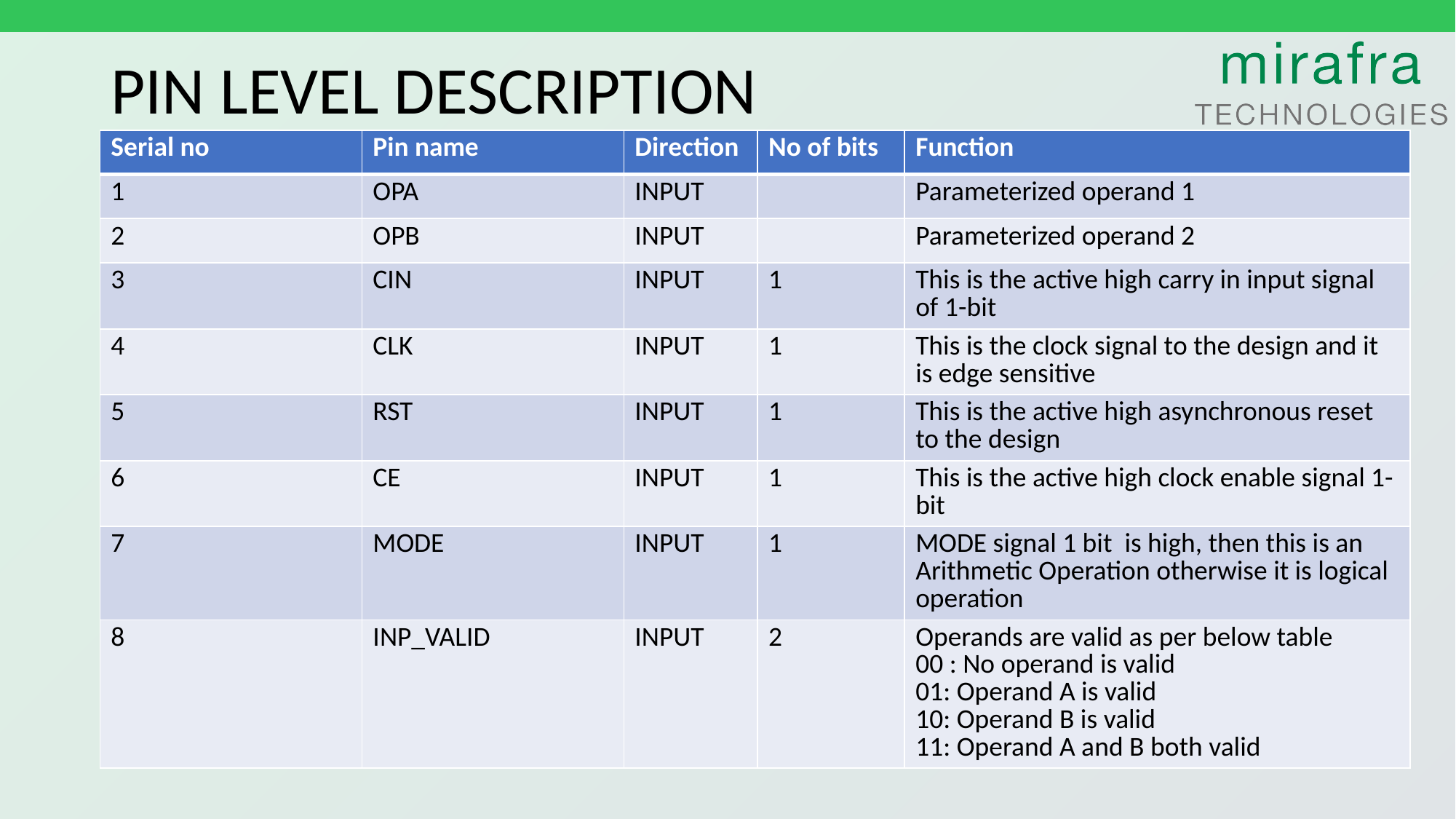

# PIN LEVEL DESCRIPTION
| Serial no | Pin name | Direction | No of bits | Function |
| --- | --- | --- | --- | --- |
| 1 | OPA | INPUT |  | Parameterized operand 1 |
| 2 | OPB | INPUT |  | Parameterized operand 2 |
| 3 | CIN | INPUT | 1 | This is the active high carry in input signal of 1-bit |
| 4 | CLK | INPUT | 1 | This is the clock signal to the design and it is edge sensitive |
| 5 | RST | INPUT | 1 | This is the active high asynchronous reset to the design |
| 6 | CE | INPUT | 1 | This is the active high clock enable signal 1-bit |
| 7 | MODE | INPUT | 1 | MODE signal 1 bit is high, then this is an Arithmetic Operation otherwise it is logical operation |
| 8 | INP\_VALID | INPUT | 2 | Operands are valid as per below table 00 : No operand is valid 01: Operand A is valid 10: Operand B is valid 11: Operand A and B both valid |